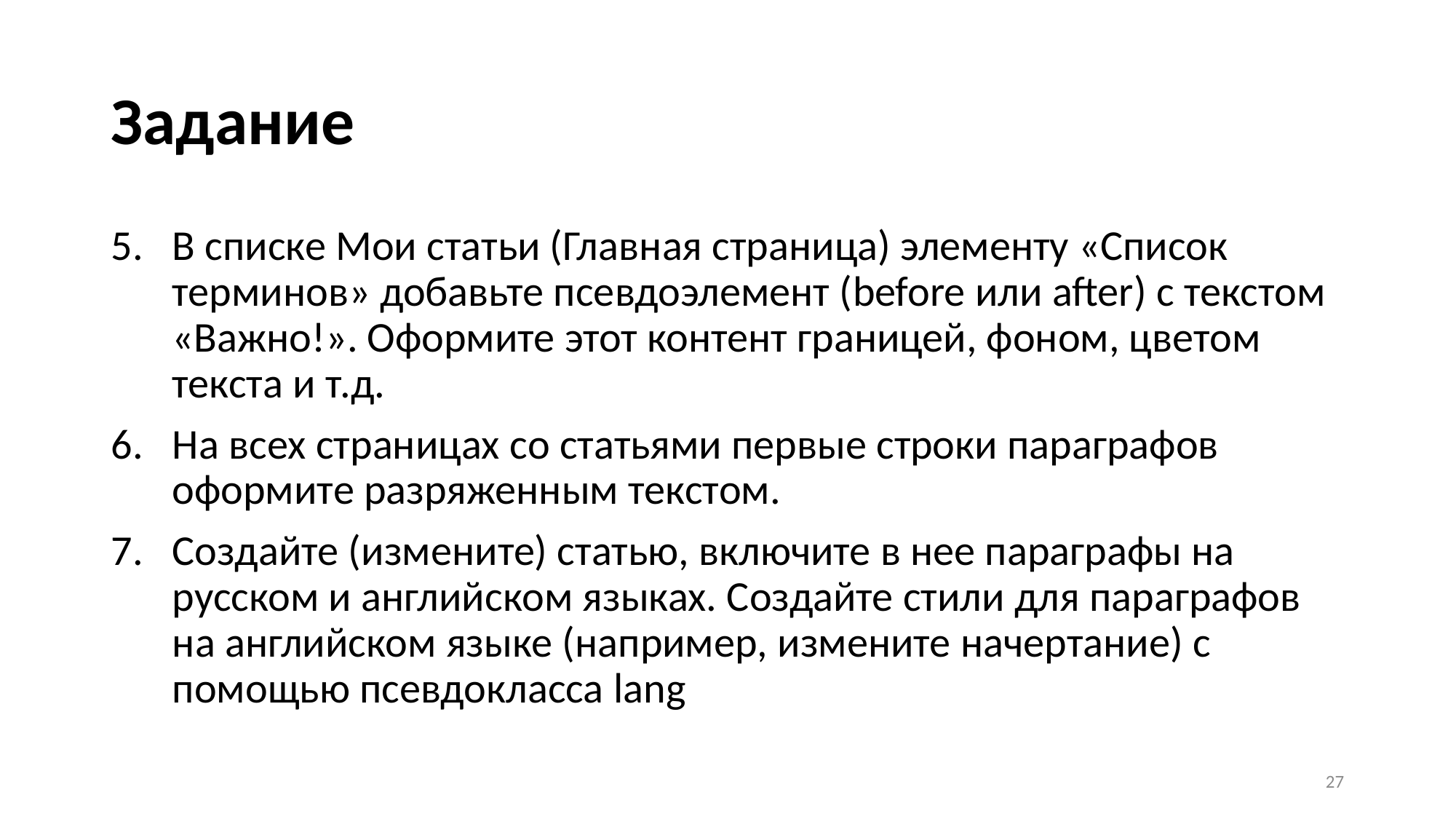

# Задание
В списке Мои статьи (Главная страница) элементу «Список терминов» добавьте псевдоэлемент (before или after) с текстом «Важно!». Оформите этот контент границей, фоном, цветом текста и т.д.
На всех страницах со статьями первые строки параграфов оформите разряженным текстом.
Создайте (измените) статью, включите в нее параграфы на русском и английском языках. Создайте стили для параграфов на английском языке (например, измените начертание) с помощью псевдокласса lang

27